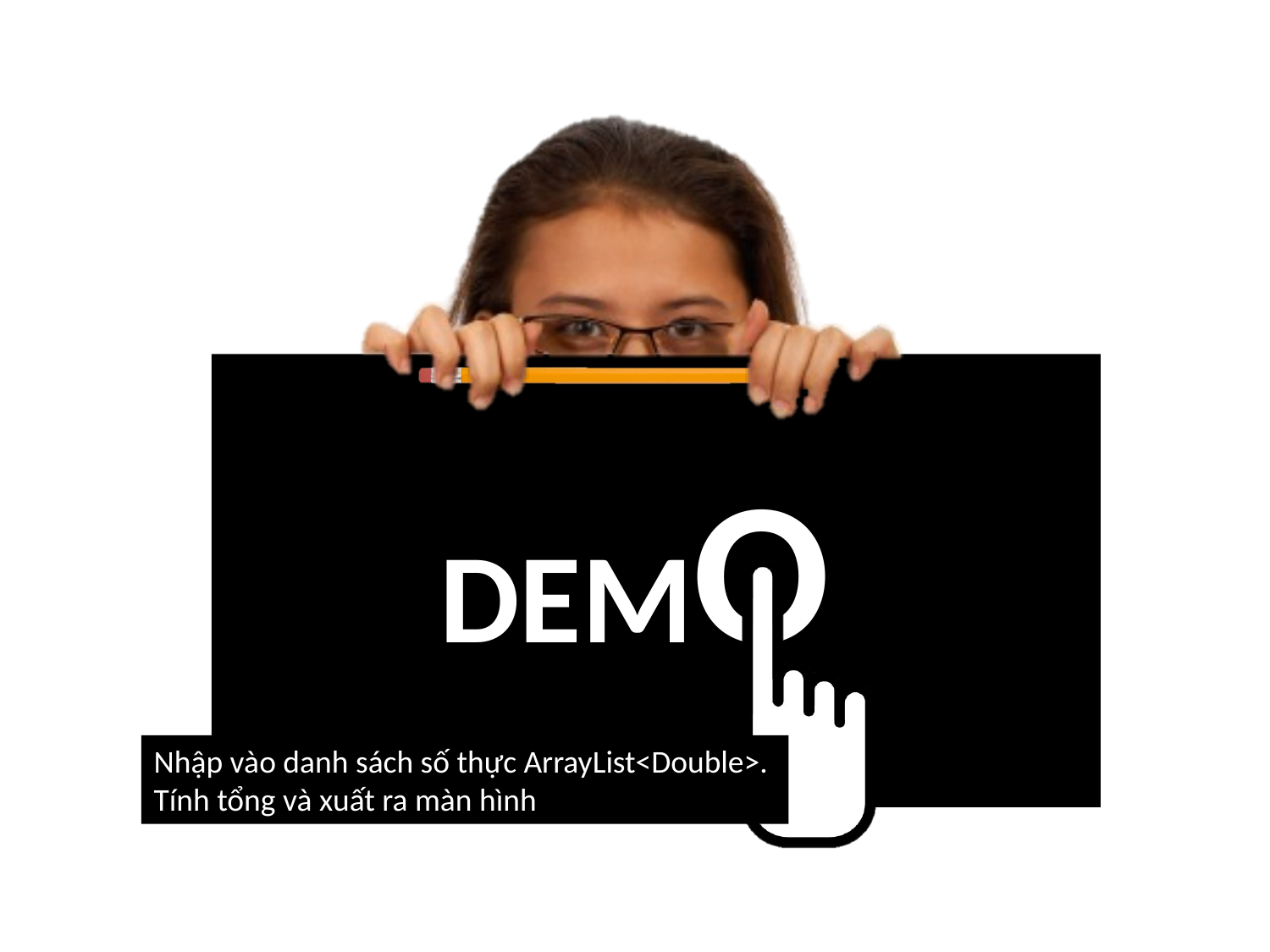

Nhập vào danh sách số thực ArrayList<Double>.
Tính tổng và xuất ra màn hình